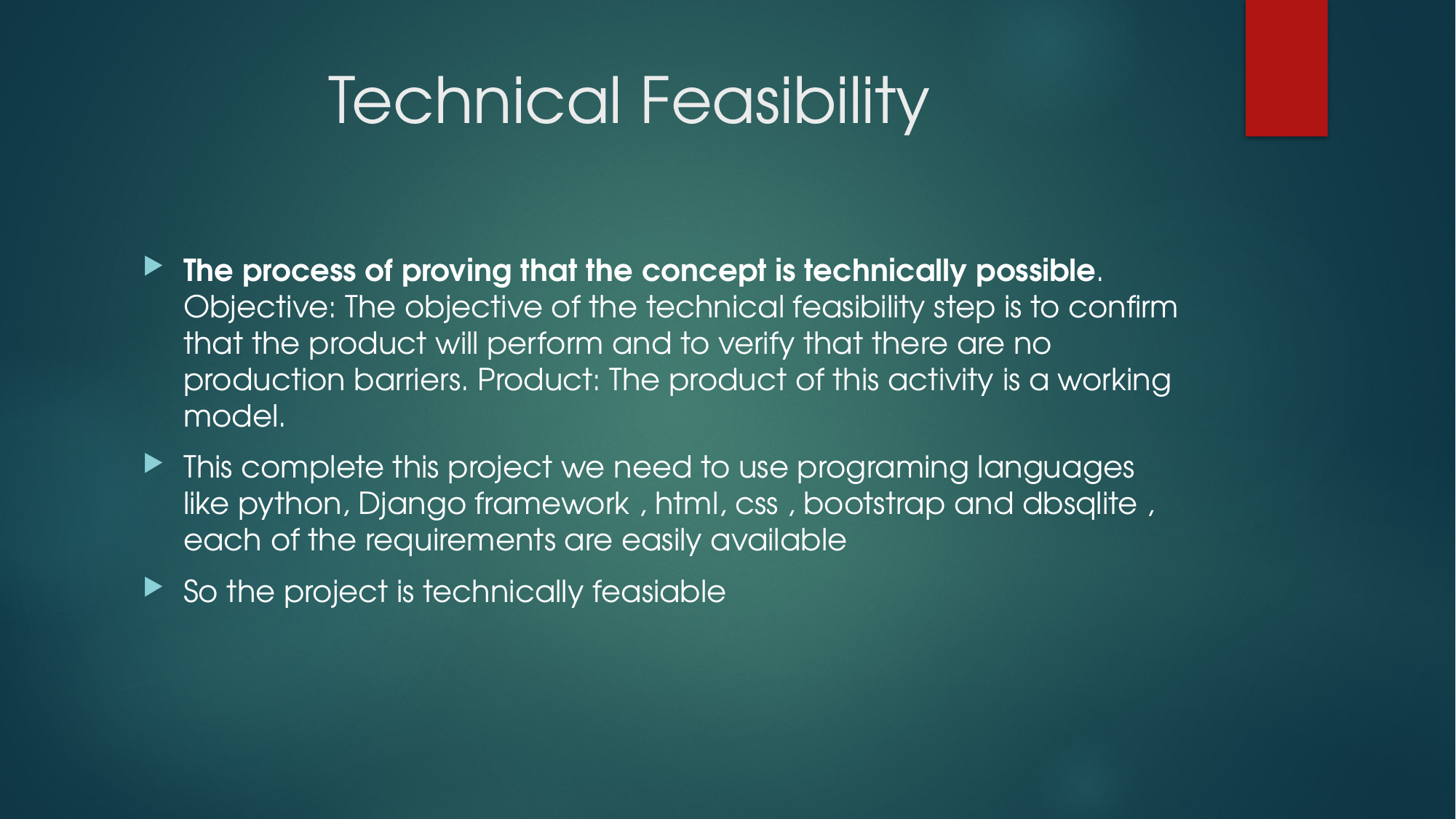

# Technical Feasibility
The process of proving that the concept is technically possible. Objective: The objective of the technical feasibility step is to confirm that the product will perform and to verify that there are no production barriers. Product: The product of this activity is a working model.
This complete this project we need to use programing languages like python, Django framework , html, css , bootstrap and dbsqlite , each of the requirements are easily available
So the project is technically feasiable